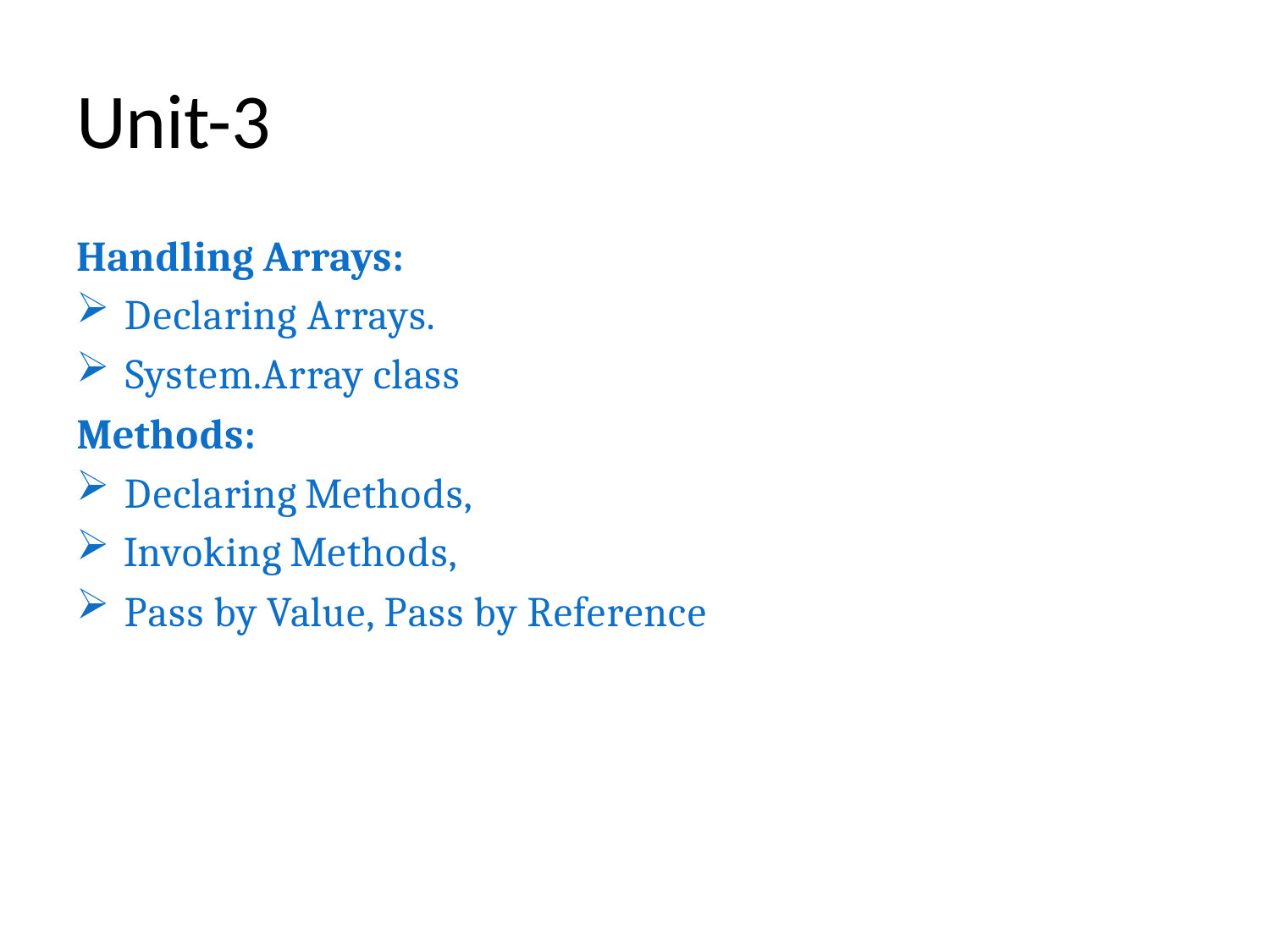

# Unit-3
Handling Arrays:
Declaring Arrays.
System.Array class
Methods:
Declaring Methods,
Invoking Methods,
Pass by Value, Pass by Reference